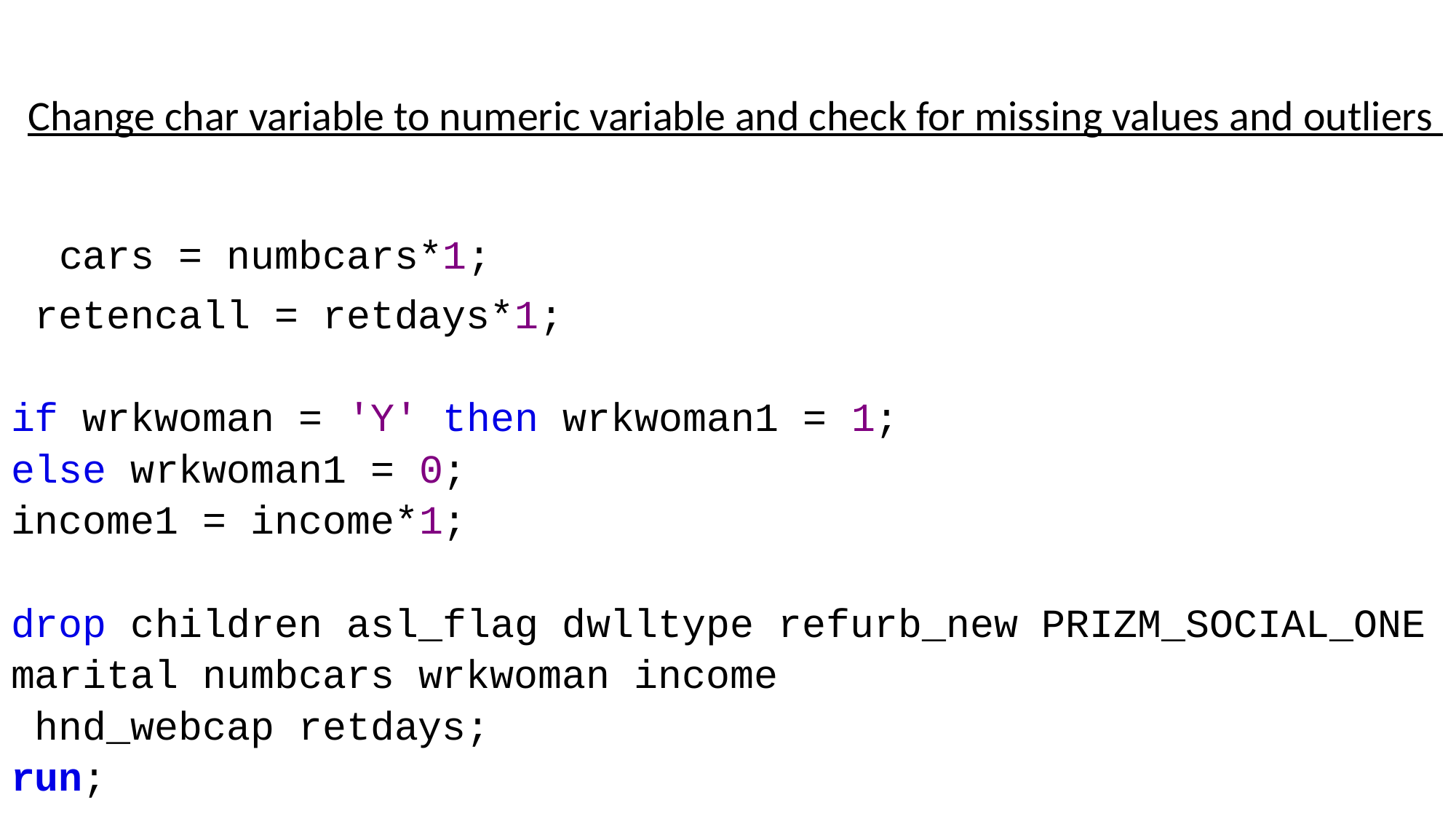

# Change char variable to numeric variable and check for missing values and outliers

 cars = numbcars*1;
 retencall = retdays*1;

if wrkwoman = 'Y' then wrkwoman1 = 1;
else wrkwoman1 = 0;
income1 = income*1;

drop children asl_flag dwlltype refurb_new PRIZM_SOCIAL_ONE marital numbcars wrkwoman income
 hnd_webcap retdays;
run;